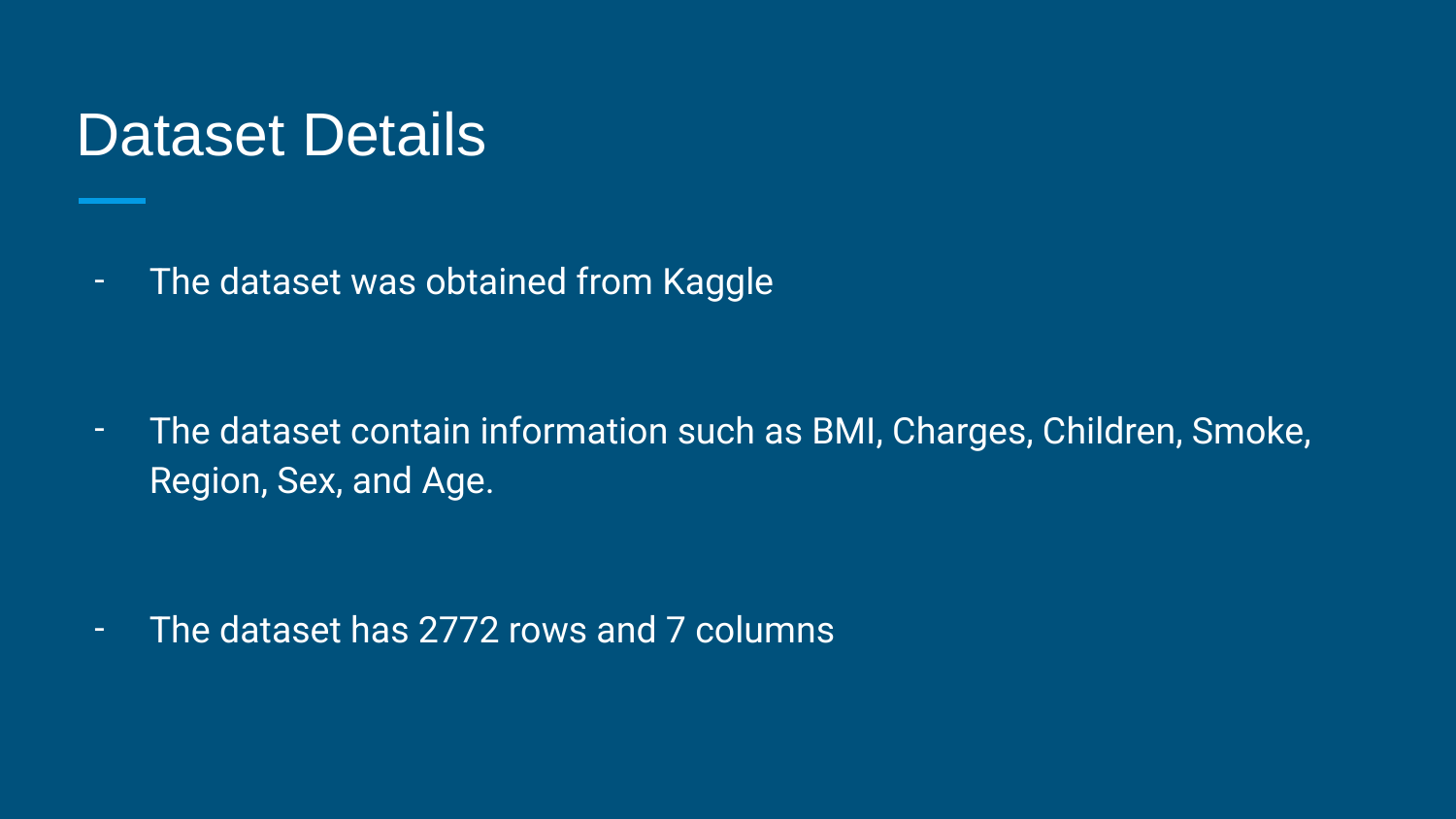

# Dataset Details
The dataset was obtained from Kaggle

The dataset contain information such as BMI, Charges, Children, Smoke, Region, Sex, and Age.

The dataset has 2772 rows and 7 columns